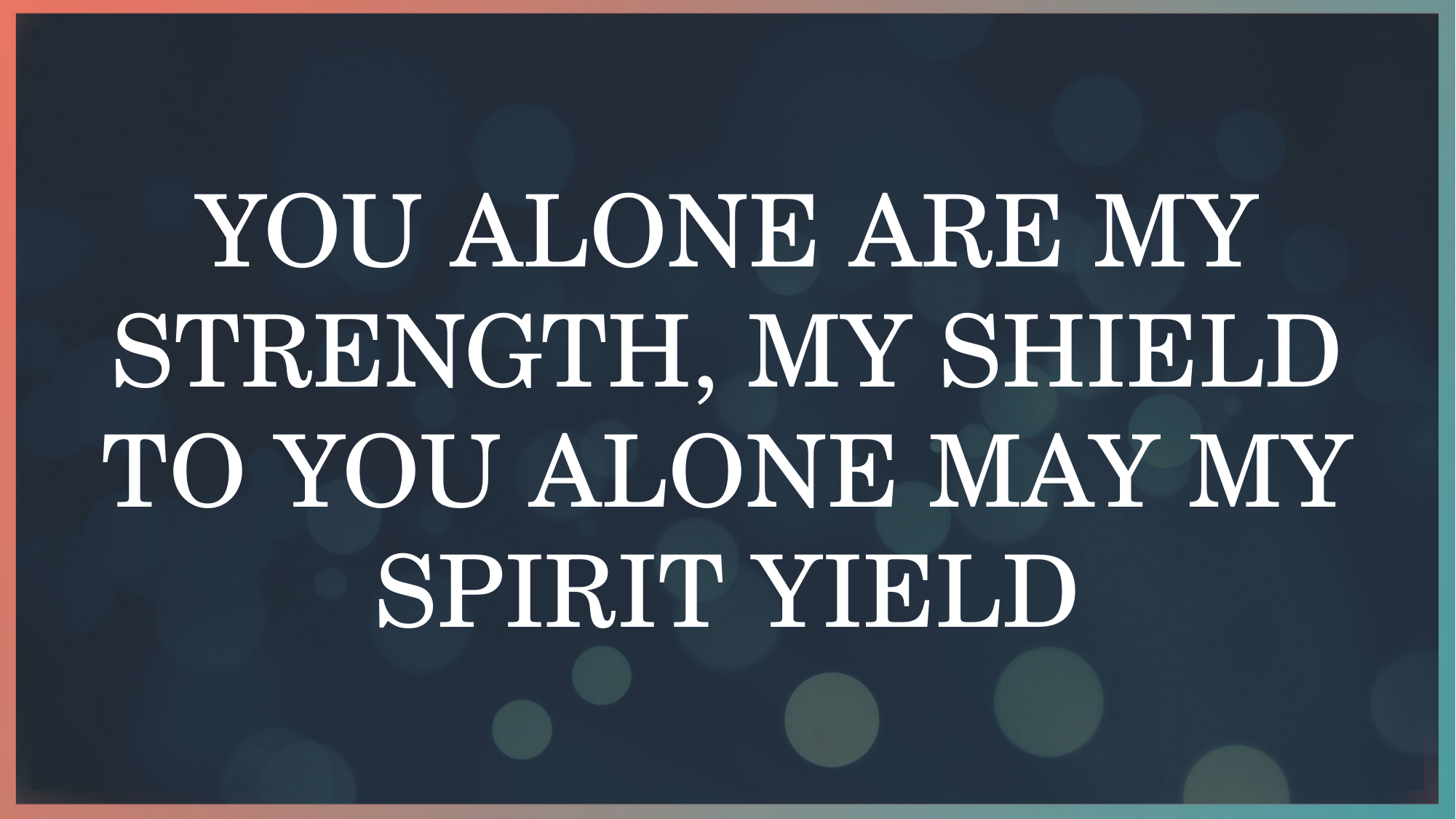

YOU ALONE ARE MY STRENGTH, MY SHIELD
TO YOU ALONE MAY MY SPIRIT YIELD